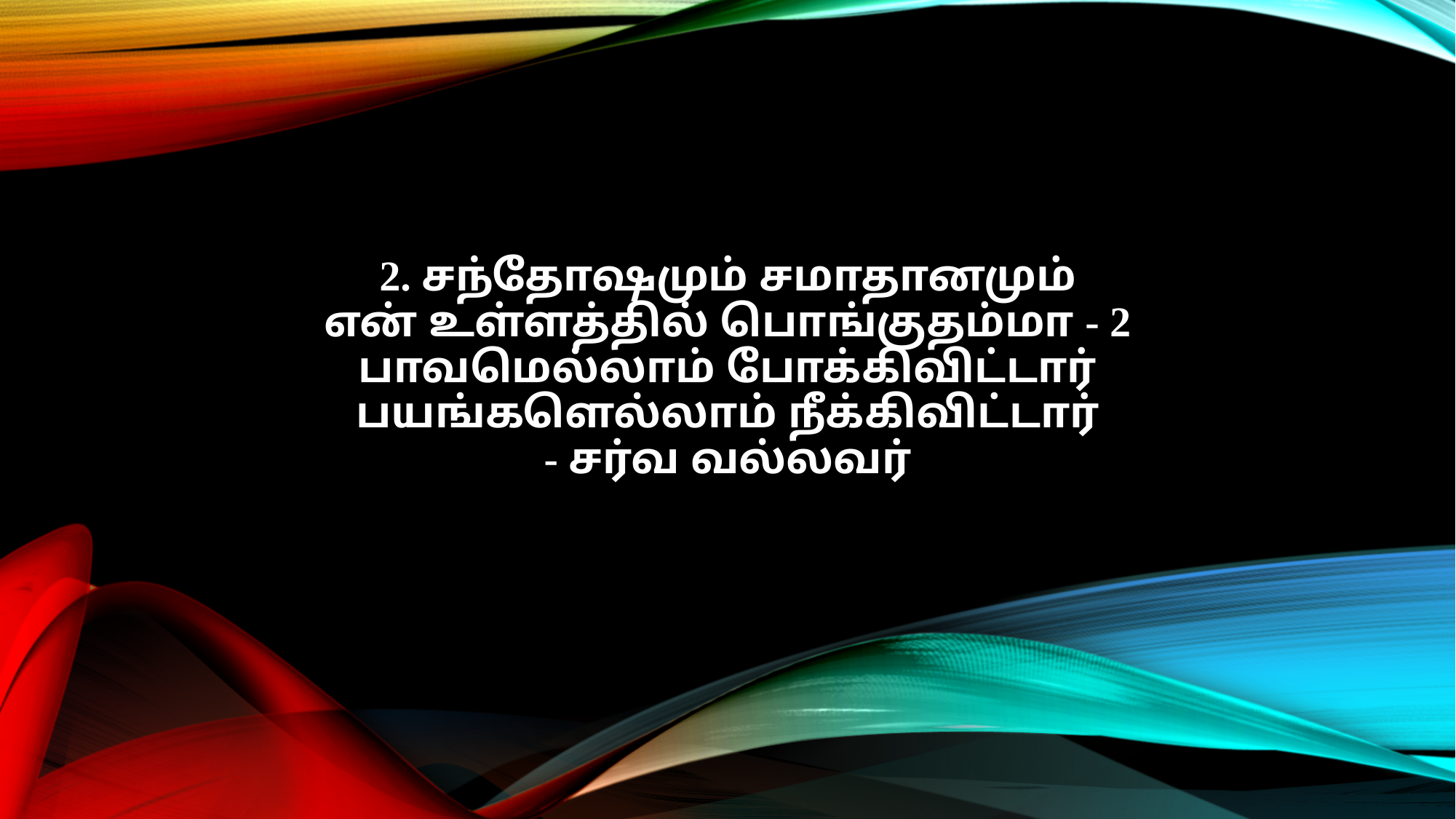

2. சந்தோஷமும் சமாதானமும்
என் உள்ளத்தில் பொங்குதம்மா - 2
பாவமெல்லாம் போக்கிவிட்டார்
பயங்களெல்லாம் நீக்கிவிட்டார்
- சர்வ வல்லவர்